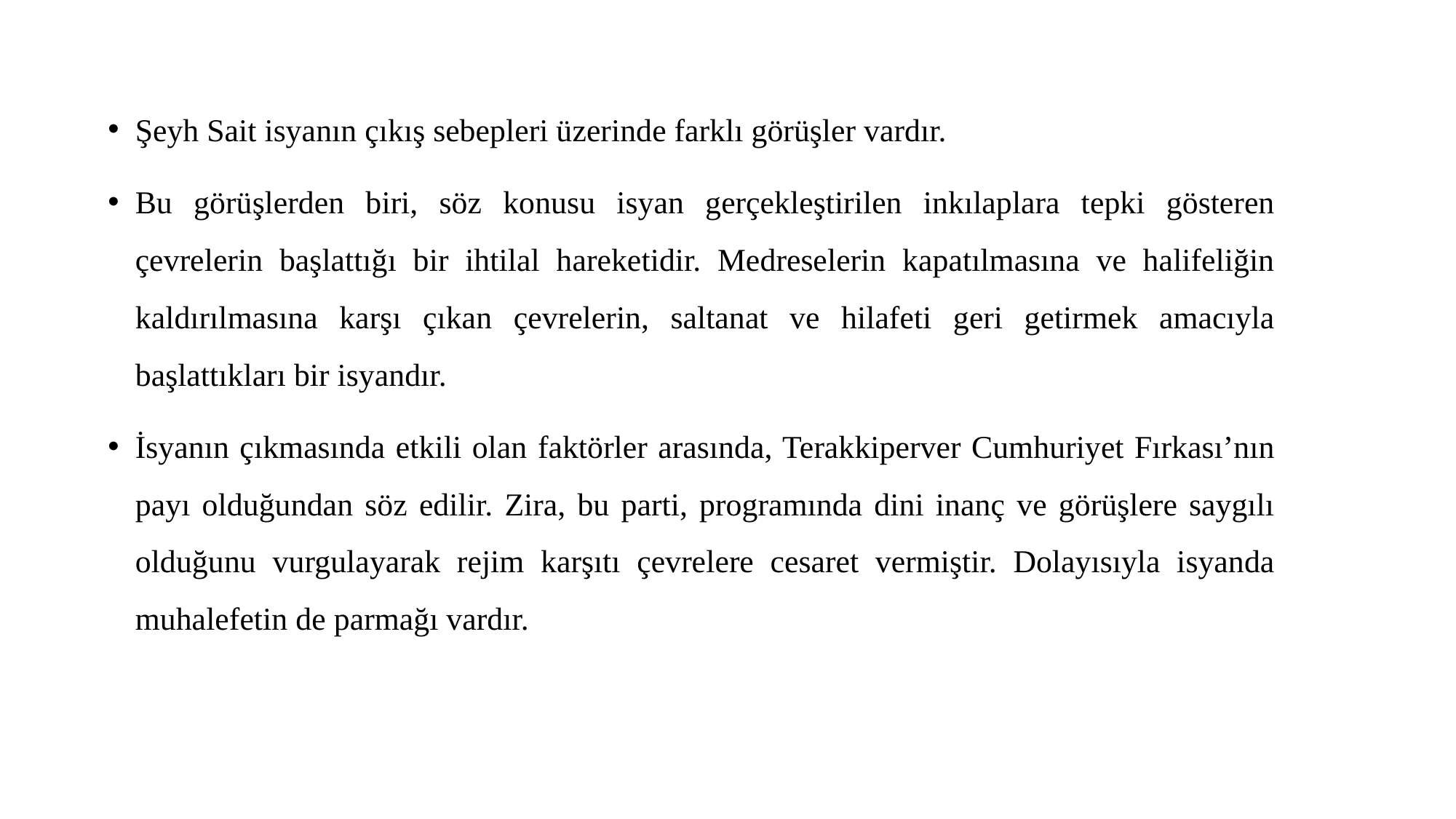

Şeyh Sait isyanın çıkış sebepleri üzerinde farklı görüşler vardır.
Bu görüşlerden biri, söz konusu isyan gerçekleştirilen inkılaplara tepki gösteren çevrelerin başlattığı bir ihtilal hareketidir. Medreselerin kapatılmasına ve halifeliğin kaldırılmasına karşı çıkan çevrelerin, saltanat ve hilafeti geri getirmek amacıyla başlattıkları bir isyandır.
İsyanın çıkmasında etkili olan faktörler arasında, Terakkiperver Cumhuriyet Fırkası’nın payı olduğundan söz edilir. Zira, bu parti, programında dini inanç ve görüşlere saygılı olduğunu vurgulayarak rejim karşıtı çevrelere cesaret vermiştir. Dolayısıyla isyanda muhalefetin de parmağı vardır.